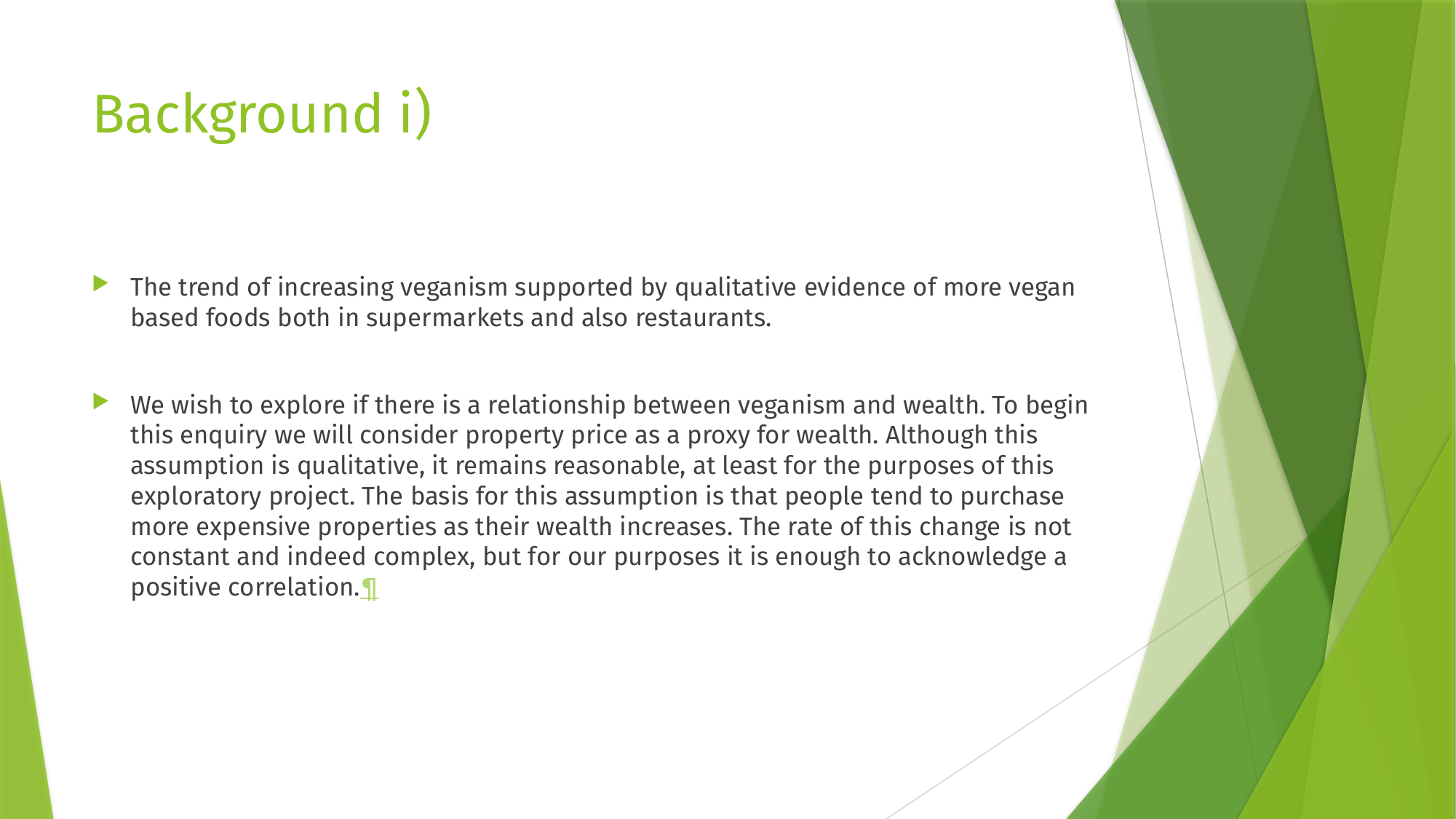

# Background i)
The trend of increasing veganism supported by qualitative evidence of more vegan based foods both in supermarkets and also restaurants.

We wish to explore if there is a relationship between veganism and wealth. To begin this enquiry we will consider property price as a proxy for wealth. Although this assumption is qualitative, it remains reasonable, at least for the purposes of this exploratory project. The basis for this assumption is that people tend to purchase more expensive properties as their wealth increases. The rate of this change is not constant and indeed complex, but for our purposes it is enough to acknowledge a positive correlation.¶